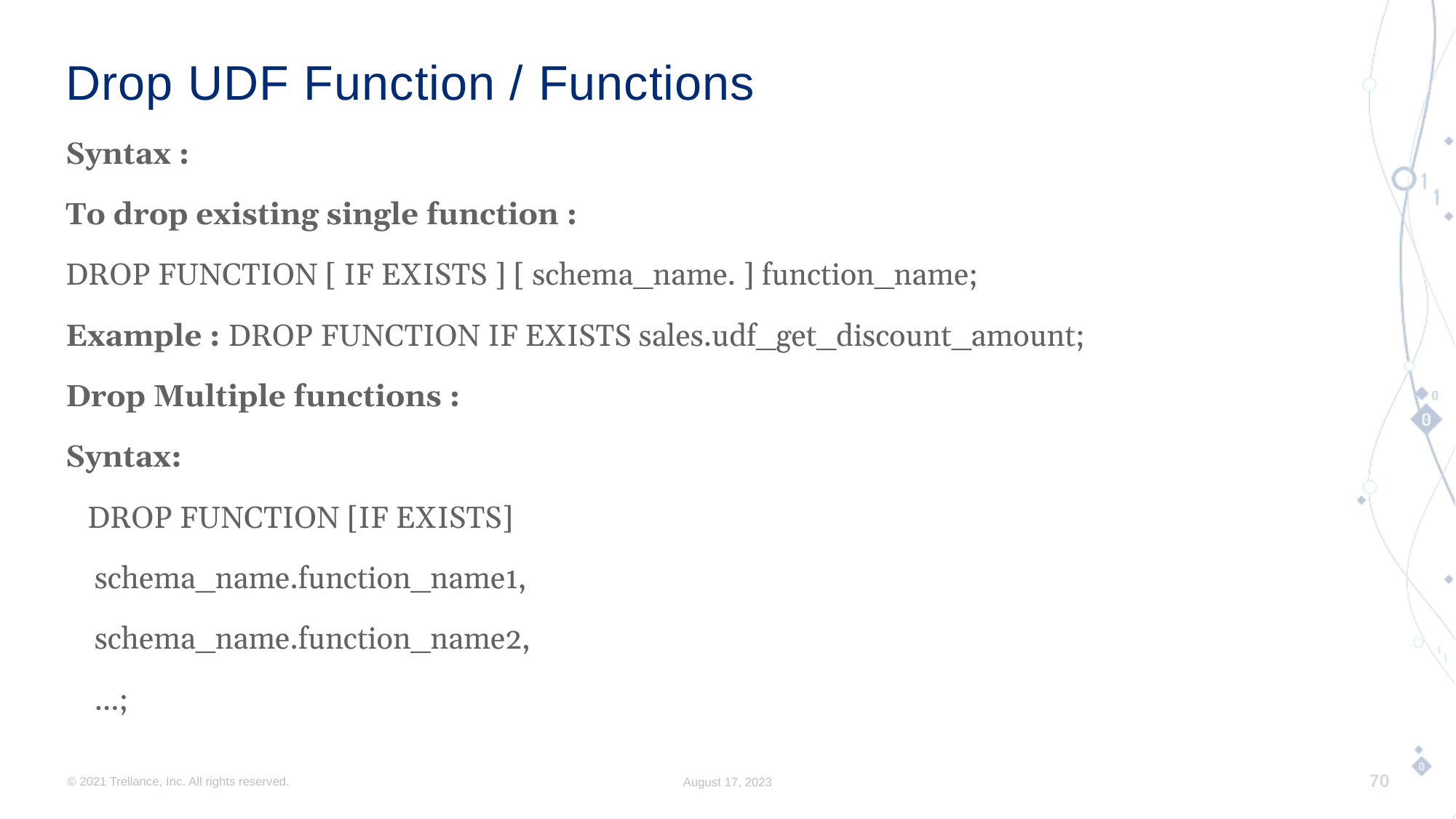

# Drop UDF Function / Functions
Syntax :
To drop existing single function :
DROP FUNCTION [ IF EXISTS ] [ schema_name. ] function_name;
Example : DROP FUNCTION IF EXISTS sales.udf_get_discount_amount;
Drop Multiple functions :
Syntax:
   DROP FUNCTION [IF EXISTS]
    schema_name.function_name1,
    schema_name.function_name2,
    ...;

© 2021 Trellance, Inc. All rights reserved.
August 17, 2023
70